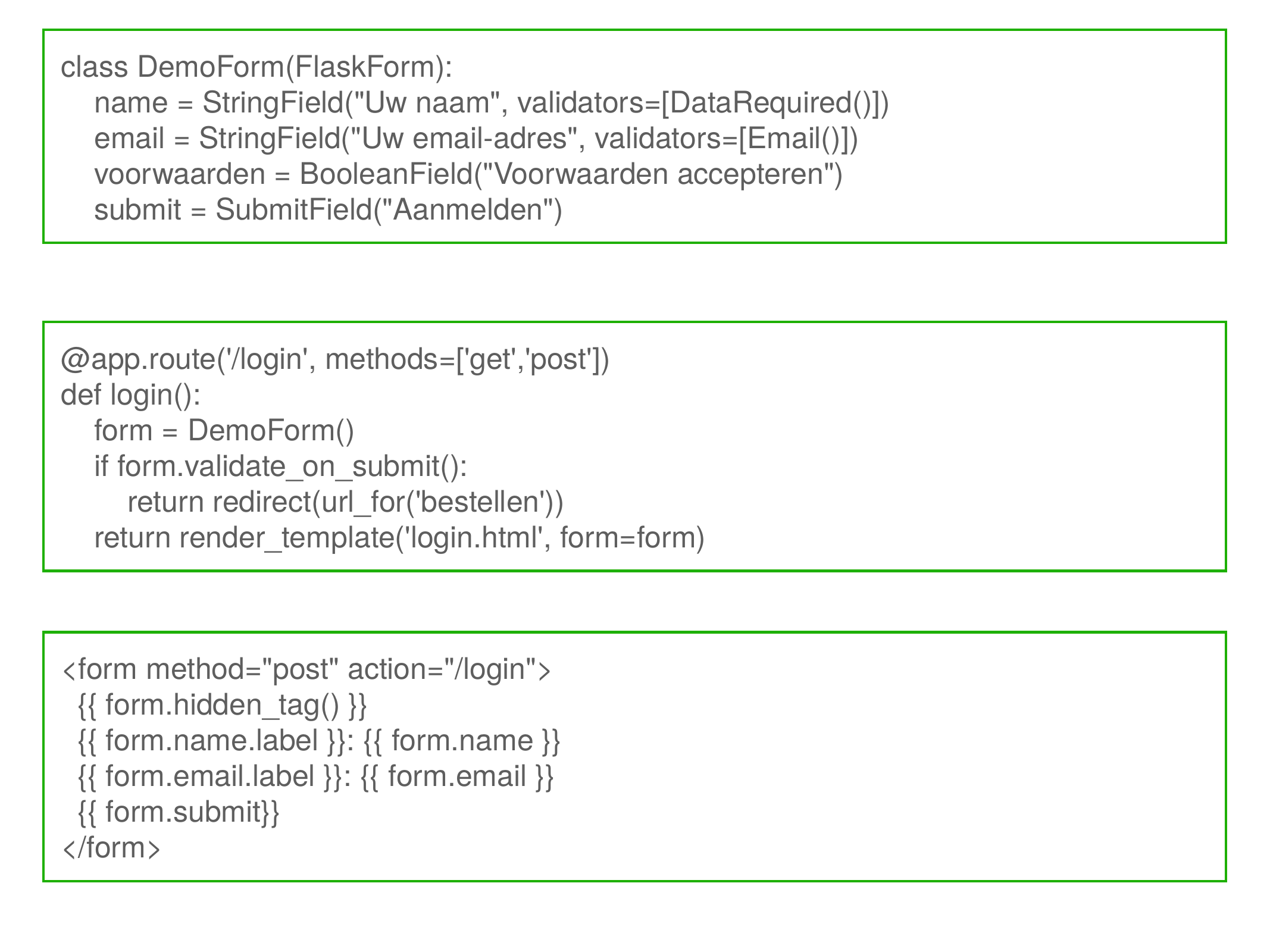

class DemoForm(FlaskForm):
    name = StringField("Uw naam", validators=[DataRequired()])
    email = StringField("Uw email-adres", validators=[Email()])
    voorwaarden = BooleanField("Voorwaarden accepteren")
    submit = SubmitField("Aanmelden")
@app.route('/login', methods=['get','post'])
def login():
    form = DemoForm()
    if form.validate_on_submit():
        return redirect(url_for('bestellen'))
    return render_template('login.html', form=form)
@app.route('/login')
def login():
    form = DemoForm()
    return render_template('login.html', form=form)
<form method="post" action="/login">
  {{ form.hidden_tag() }}
  {{ form.name.label }}: {{ form.name }}
  {{ form.email.label }}: {{ form.email }}
  {{ form.submit}}
</form>
<form>
  {{ form.name.label }}: {{ form.name }}
  {{ form.email.label }}: {{ form.email }}
  {{ form.submit}}
</form>